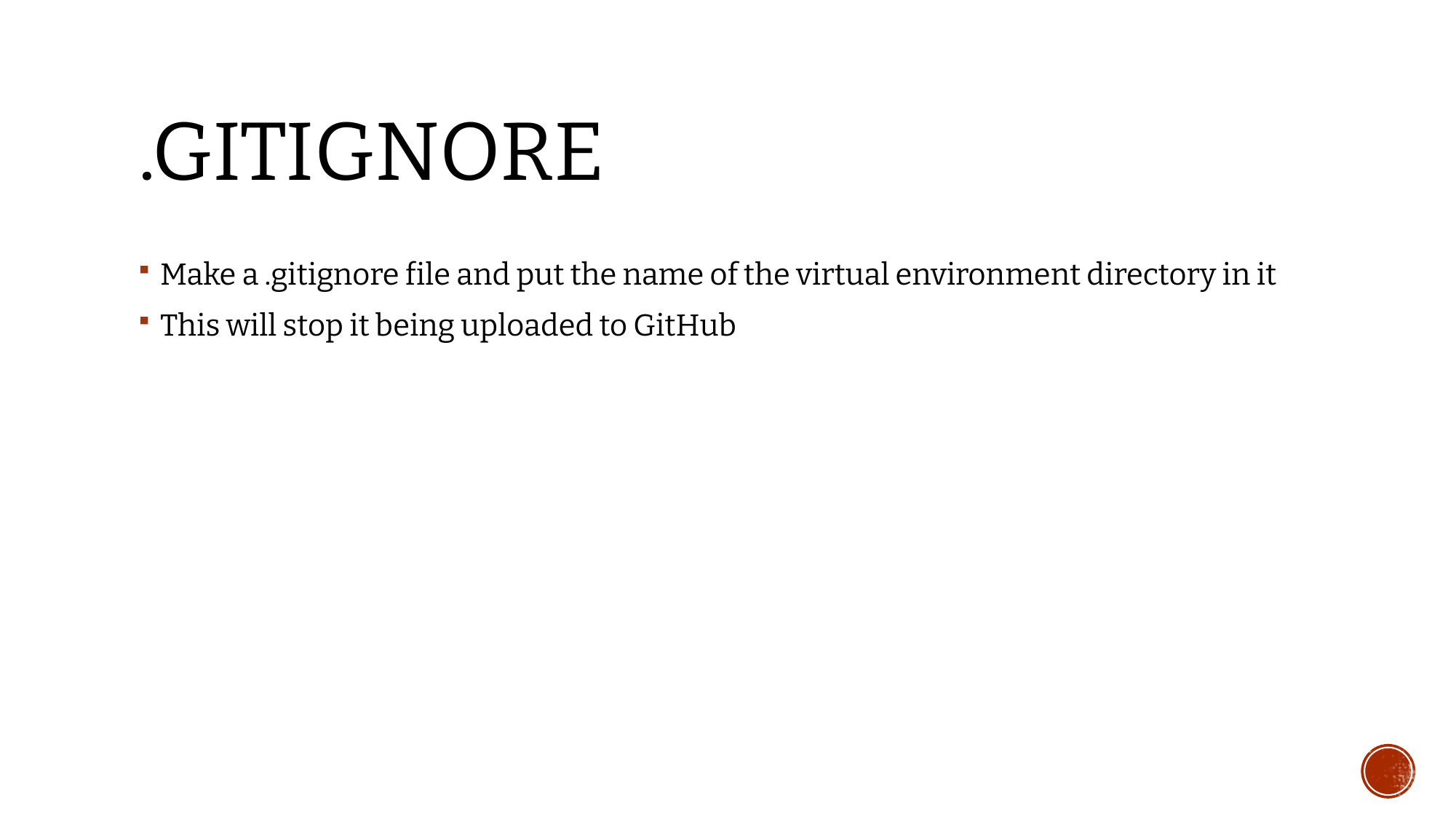

# .gitignore
Make a .gitignore file and put the name of the virtual environment directory in it
This will stop it being uploaded to GitHub